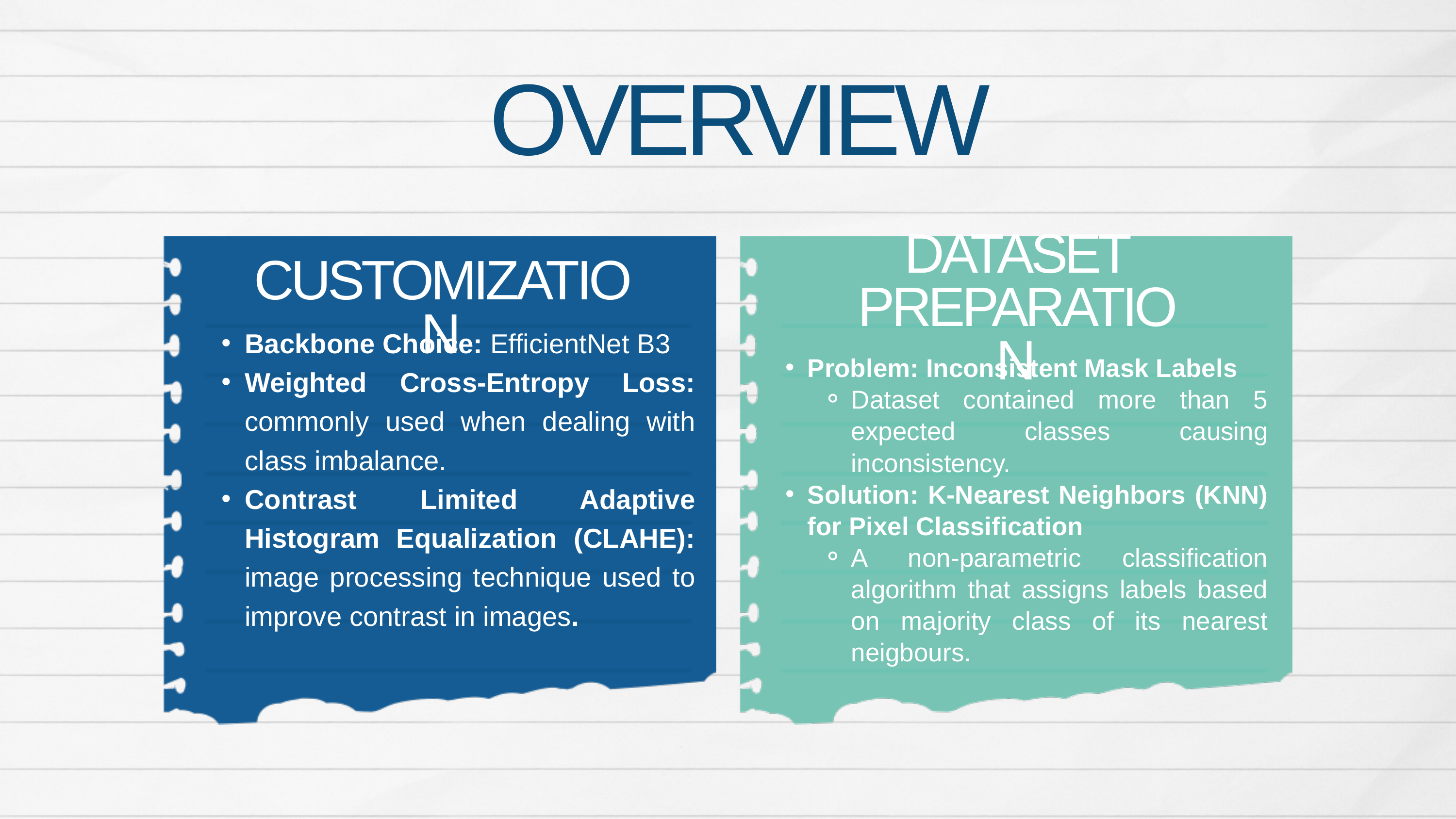

OVERVIEW
DATASET PREPARATION

CUSTOMIZATION
Backbone Choice: EfficientNet B3
Weighted Cross-Entropy Loss: commonly used when dealing with class imbalance.
Contrast Limited Adaptive Histogram Equalization (CLAHE): image processing technique used to improve contrast in images.
Problem: Inconsistent Mask Labels
Dataset contained more than 5 expected classes causing inconsistency.
Solution: K-Nearest Neighbors (KNN) for Pixel Classification
A non-parametric classification algorithm that assigns labels based on majority class of its nearest neigbours.